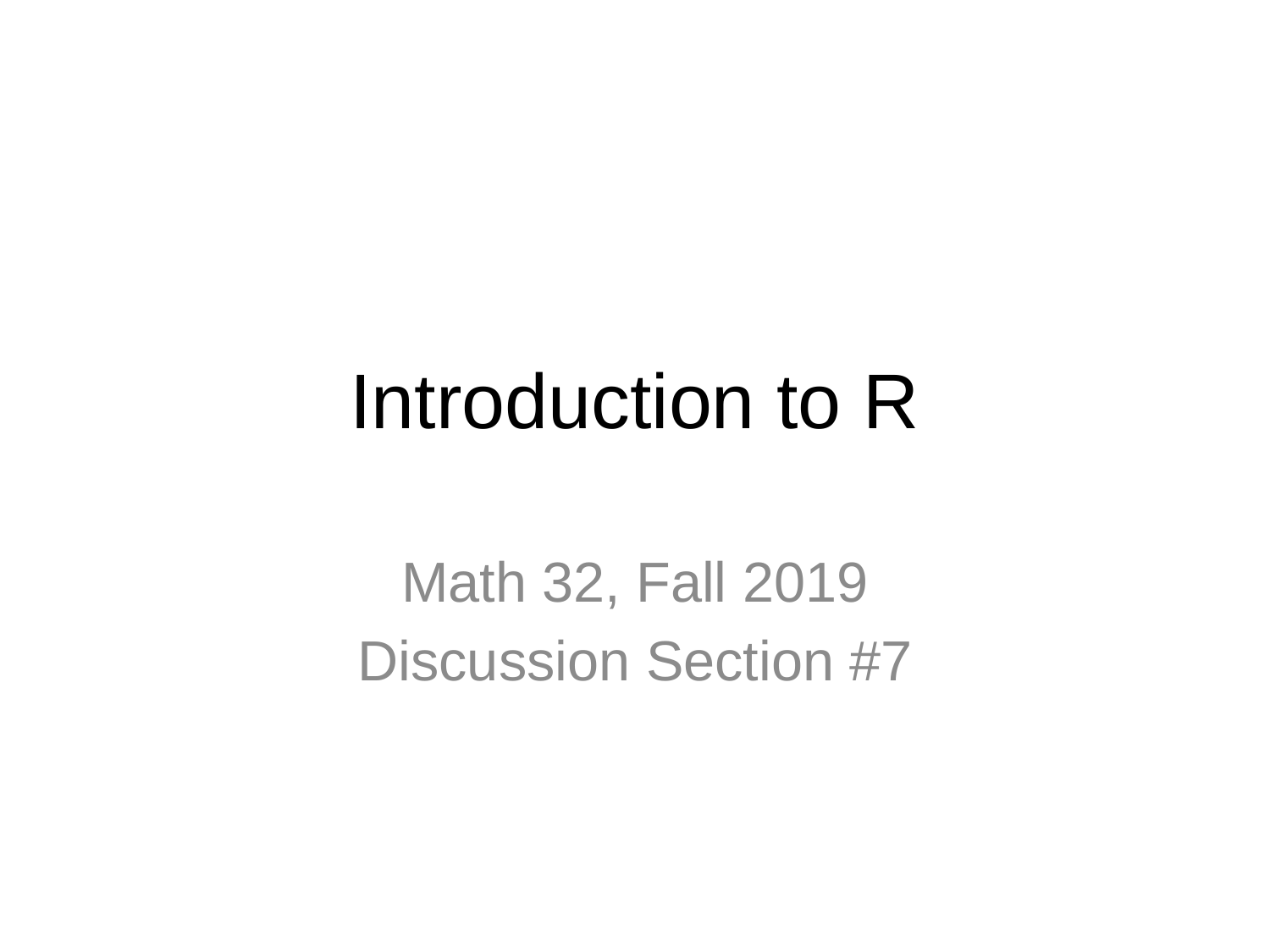

# Introduction to R
Math 32, Fall 2019
Discussion Section #7